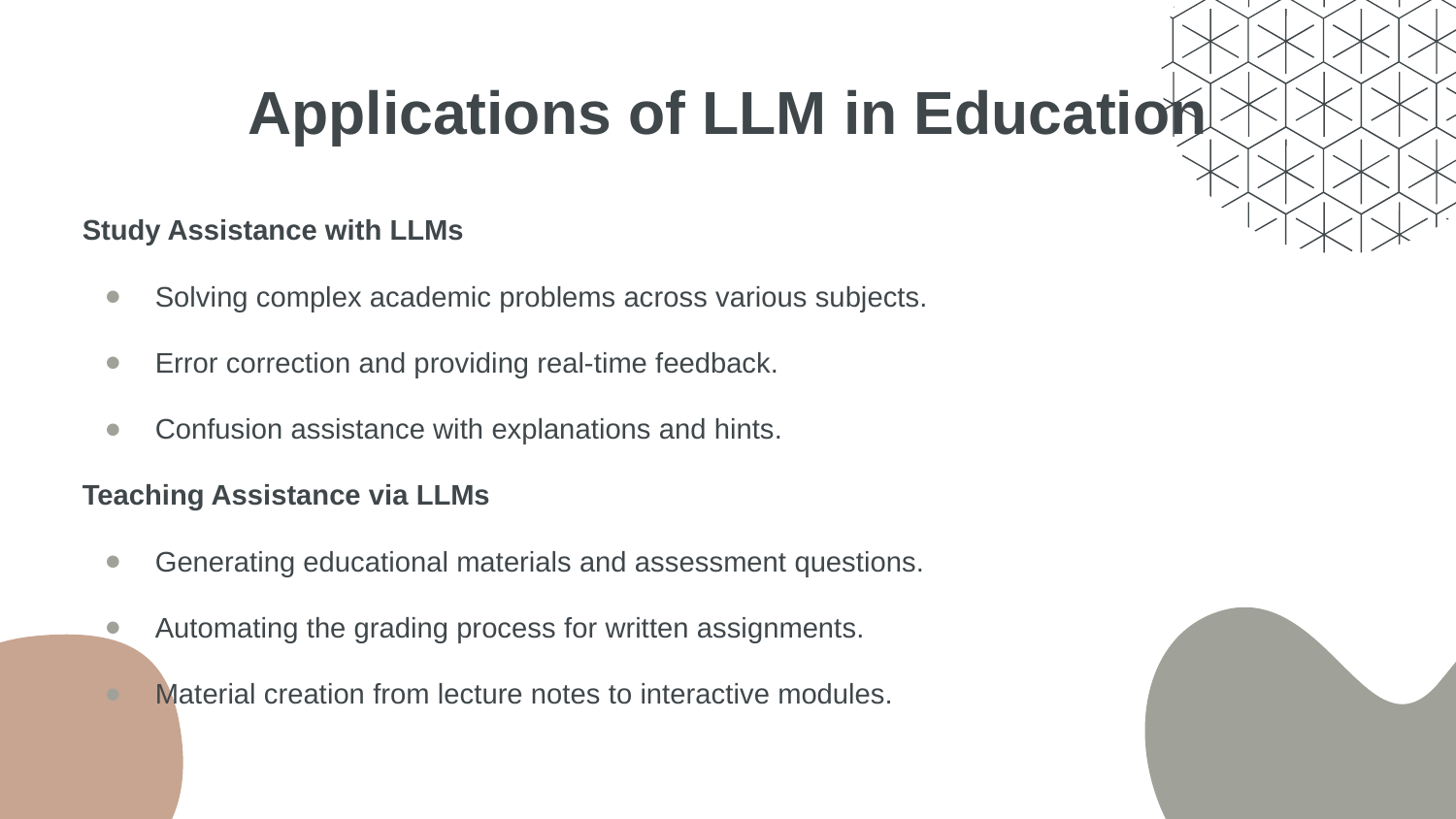

# Applications of LLM in Education
Study Assistance with LLMs
Solving complex academic problems across various subjects.
Error correction and providing real-time feedback.
Confusion assistance with explanations and hints.
Teaching Assistance via LLMs
Generating educational materials and assessment questions.
Automating the grading process for written assignments.
Material creation from lecture notes to interactive modules.